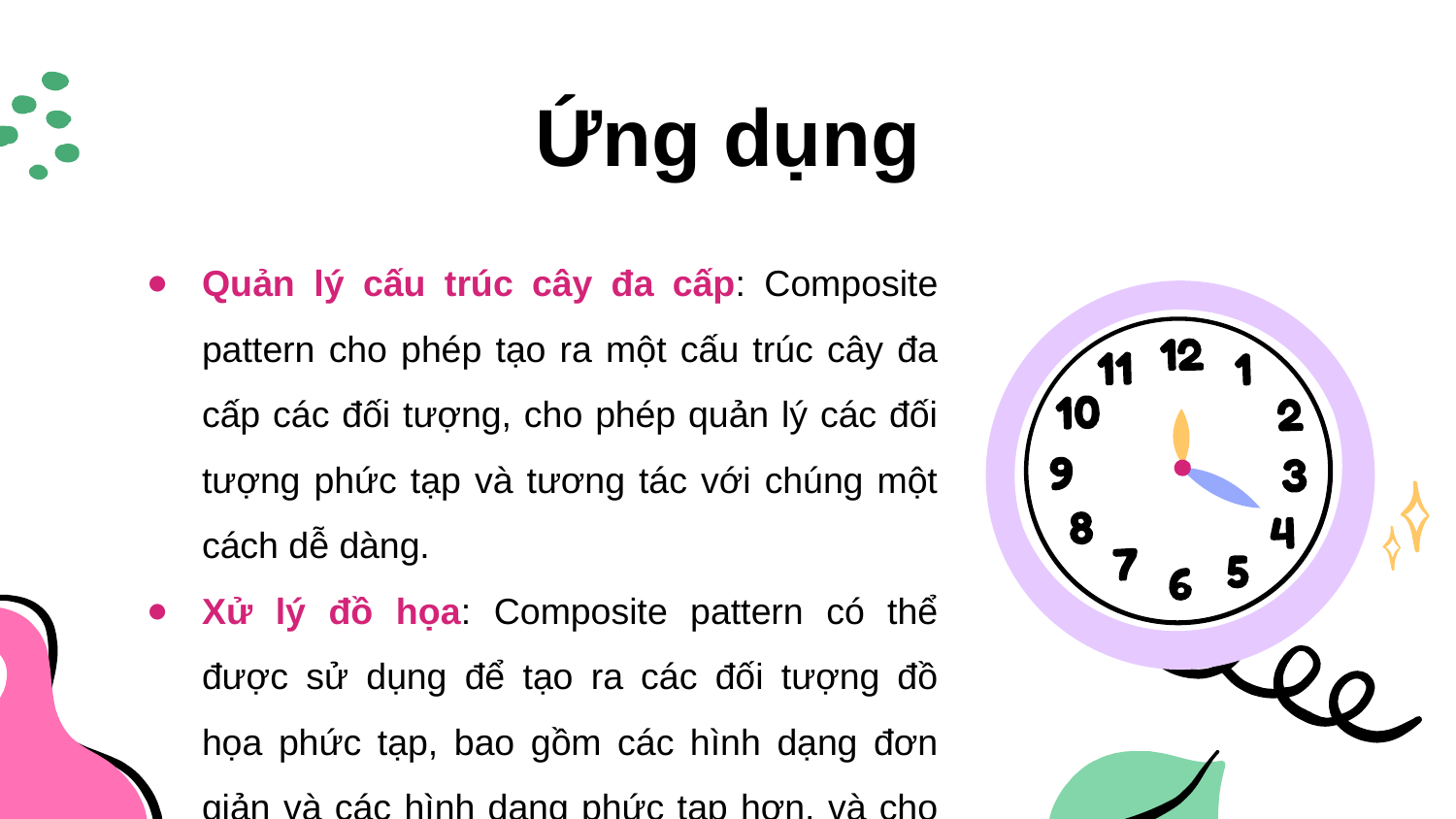

# Ứng dụng

Quản lý cấu trúc cây đa cấp: Composite pattern cho phép tạo ra một cấu trúc cây đa cấp các đối tượng, cho phép quản lý các đối tượng phức tạp và tương tác với chúng một cách dễ dàng.
Xử lý đồ họa: Composite pattern có thể được sử dụng để tạo ra các đối tượng đồ họa phức tạp, bao gồm các hình dạng đơn giản và các hình dạng phức tạp hơn, và cho phép xử lý chúng một cách dễ dàng.